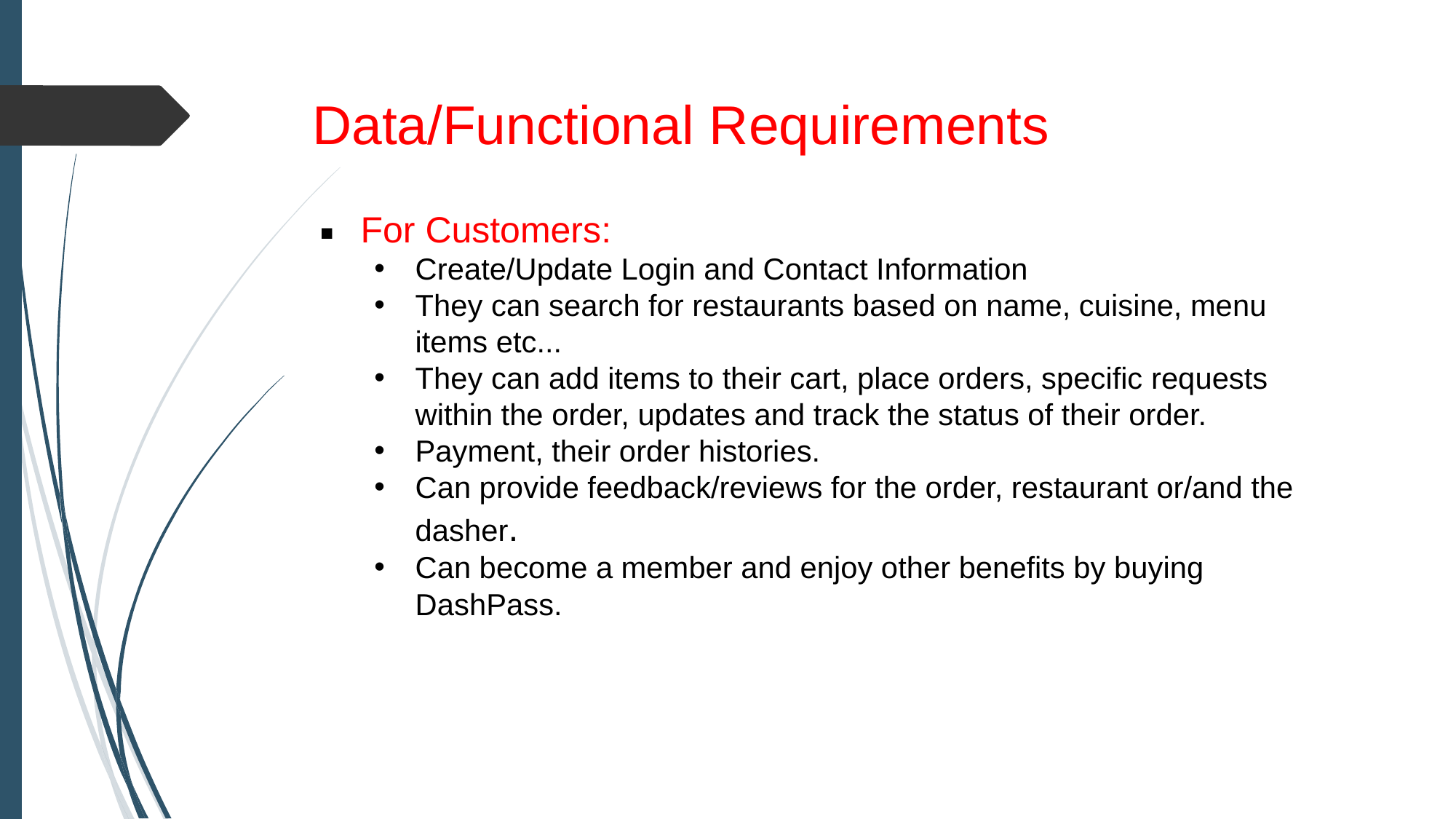

Data/Functional Requirements
For Customers:
Create/Update Login and Contact Information
They can search for restaurants based on name, cuisine, menu items etc...
They can add items to their cart, place orders, specific requests within the order, updates and track the status of their order.
Payment, their order histories.
Can provide feedback/reviews for the order, restaurant or/and the dasher.
Can become a member and enjoy other benefits by buying DashPass.